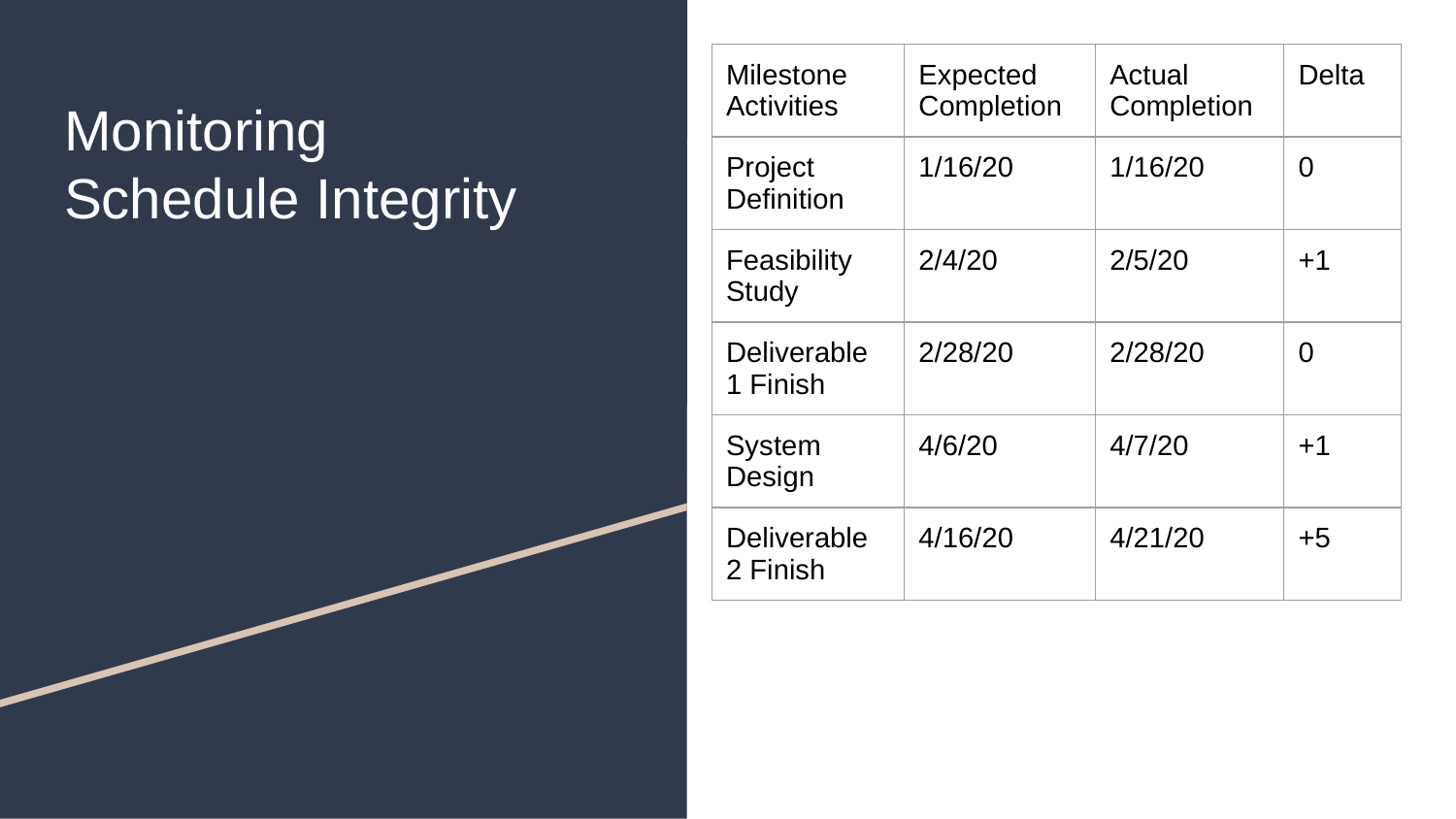

| Milestone Activities | Expected Completion | Actual Completion | Delta |
| --- | --- | --- | --- |
| Project Definition | 1/16/20 | 1/16/20 | 0 |
| Feasibility Study | 2/4/20 | 2/5/20 | +1 |
| Deliverable 1 Finish | 2/28/20 | 2/28/20 | 0 |
| System Design | 4/6/20 | 4/7/20 | +1 |
| Deliverable 2 Finish | 4/16/20 | 4/21/20 | +5 |
# Monitoring Schedule Integrity